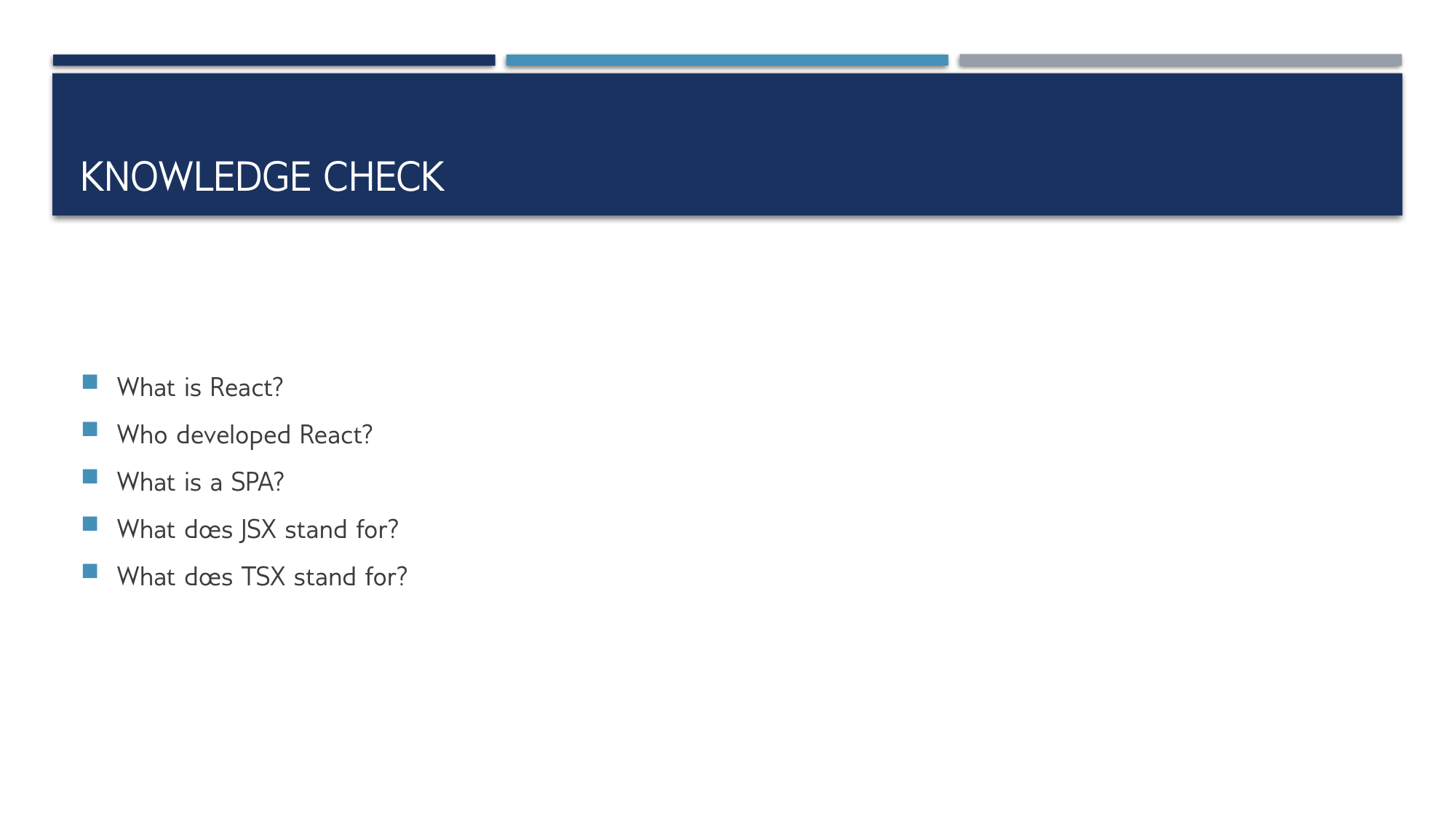

# Knowledge Check
What is React?
Who developed React?
What is a SPA?
What does JSX stand for?
What does TSX stand for?